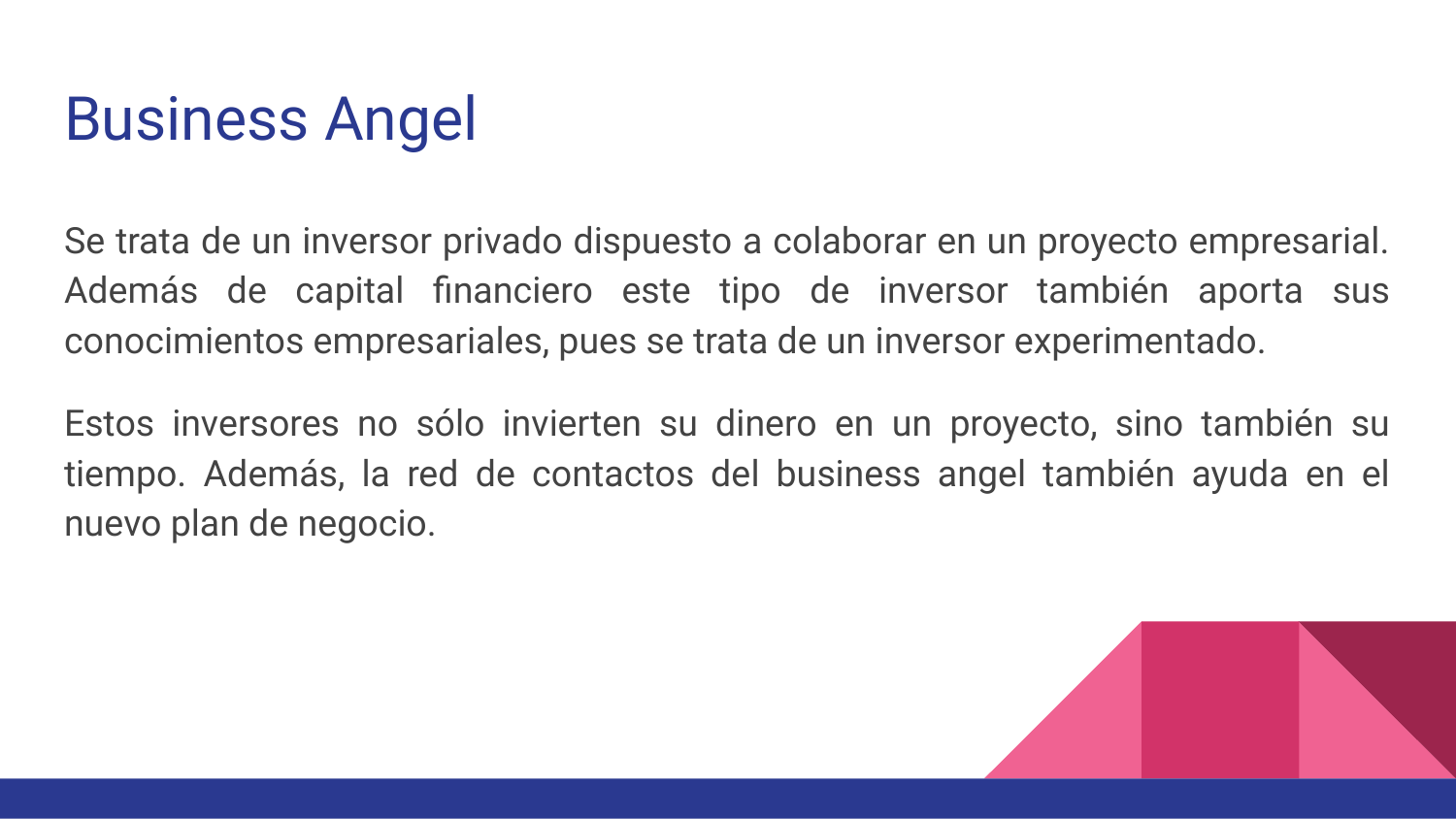

# Business Angel
Se trata de un inversor privado dispuesto a colaborar en un proyecto empresarial. Además de capital financiero este tipo de inversor también aporta sus conocimientos empresariales, pues se trata de un inversor experimentado.
Estos inversores no sólo invierten su dinero en un proyecto, sino también su tiempo. Además, la red de contactos del business angel también ayuda en el nuevo plan de negocio.